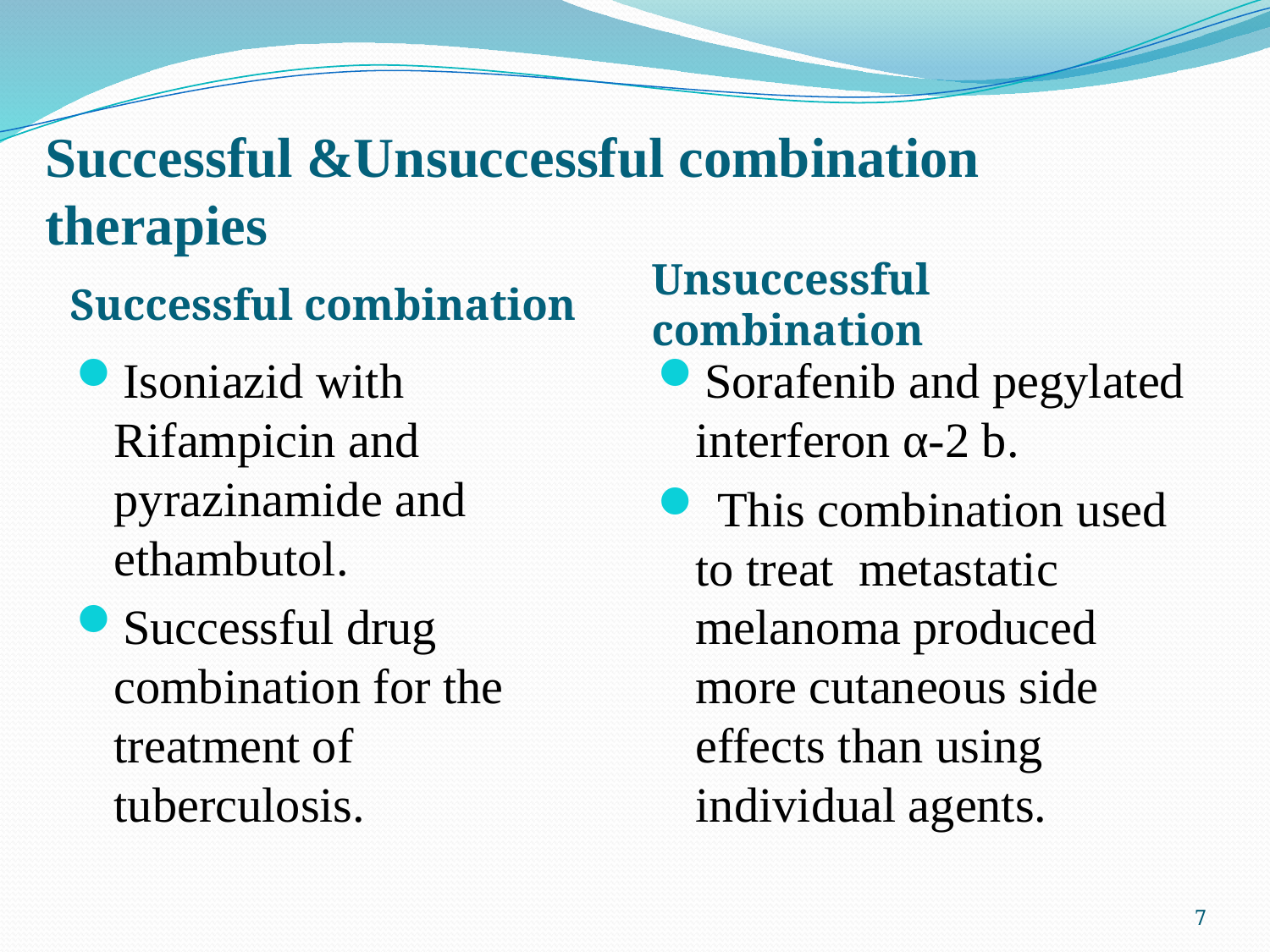

# Successful &Unsuccessful combination therapies
Successful combination
Unsuccessful combination
Isoniazid with Rifampicin and pyrazinamide and ethambutol.
Successful drug combination for the treatment of tuberculosis.
Sorafenib and pegylated interferon α-2 b.
 This combination used to treat  metastatic melanoma produced more cutaneous side effects than using individual agents.
7